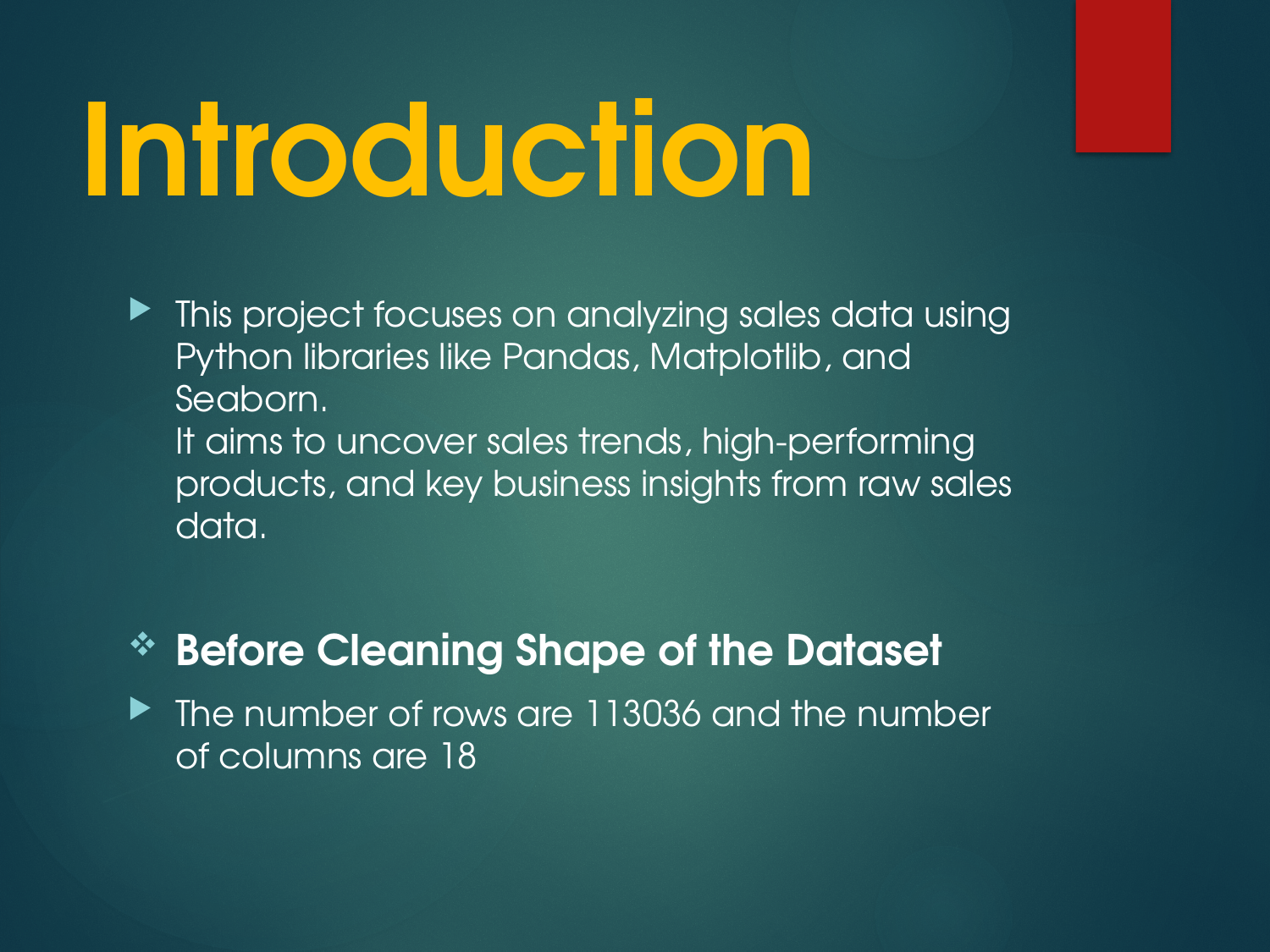

# Introduction
This project focuses on analyzing sales data using Python libraries like Pandas, Matplotlib, and Seaborn.
It aims to uncover sales trends, high-performing products, and key business insights from raw sales data.

Before Cleaning Shape of the Dataset
The number of rows are 113036 and the number of columns are 18